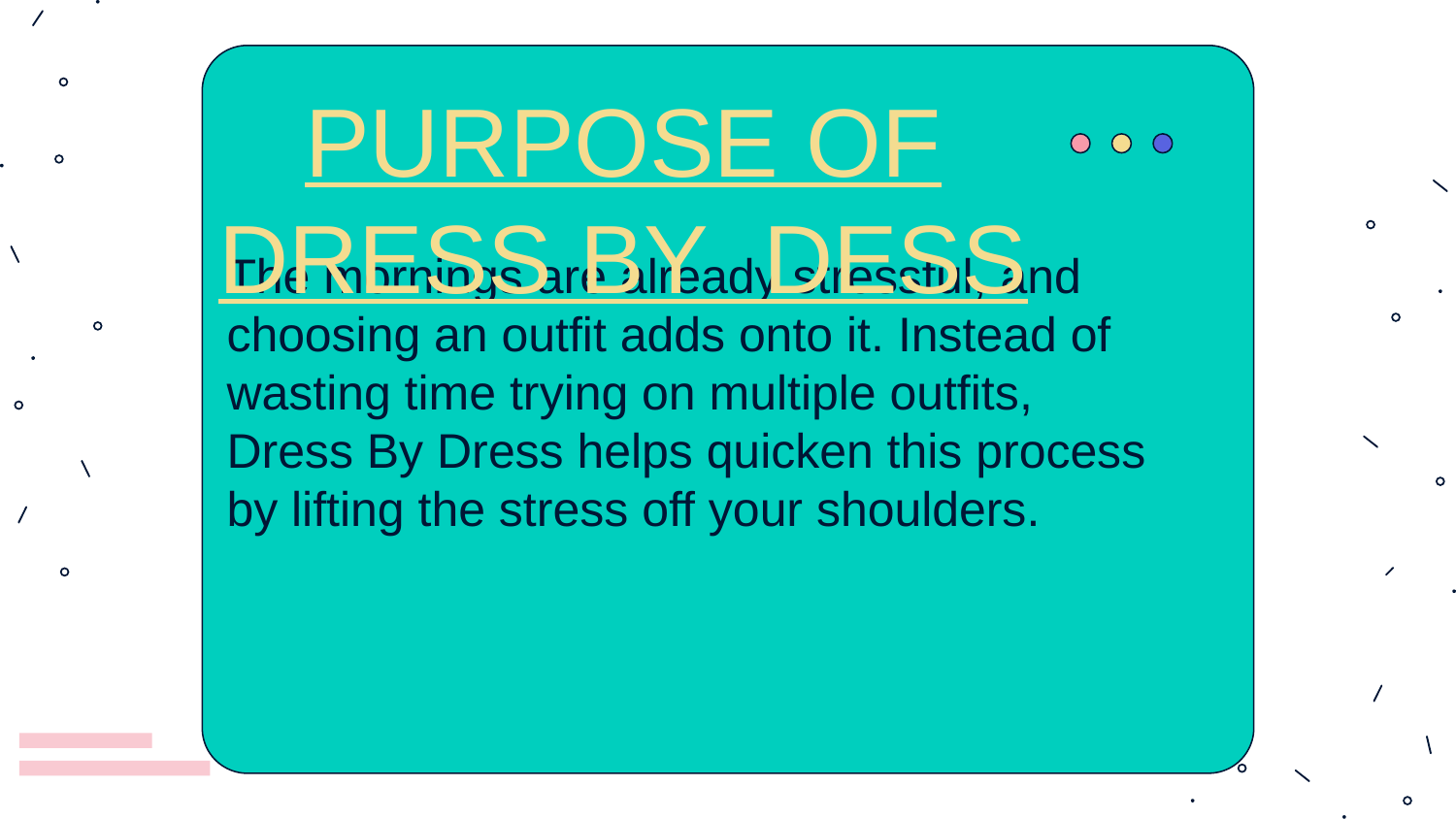

PURPOSE OF DRESS BY  DESS

# The mornings are already stressful, and choosing an outfit adds onto it. Instead of wasting time trying on multiple outfits, Dress By Dress helps quicken this process by lifting the stress off your shoulders.